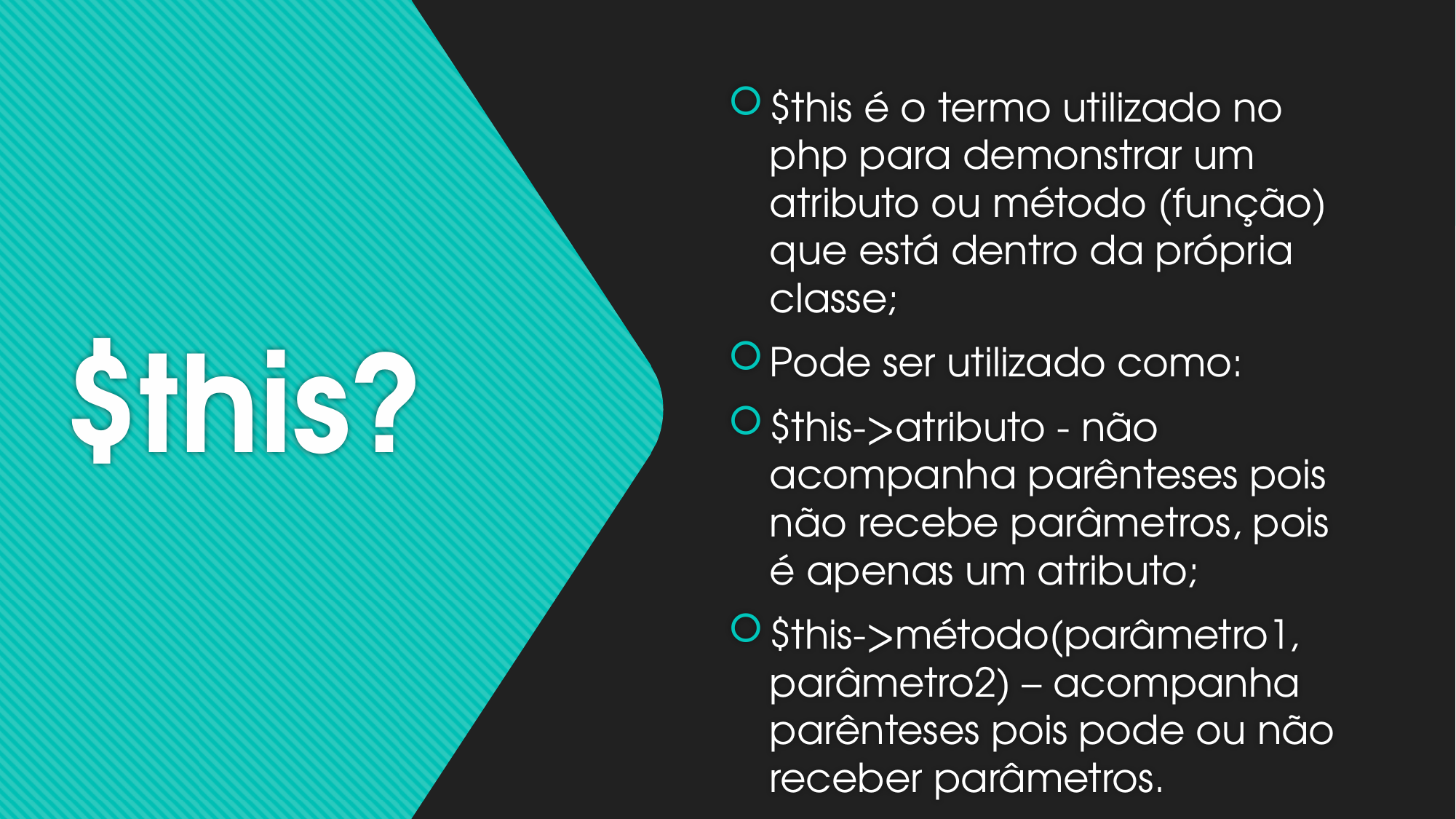

$this é o termo utilizado no php para demonstrar um atributo ou método (função) que está dentro da própria classe;
Pode ser utilizado como:
$this->atributo - não acompanha parênteses pois não recebe parâmetros, pois é apenas um atributo;
$this->método(parâmetro1, parâmetro2) – acompanha parênteses pois pode ou não receber parâmetros.

# $this?